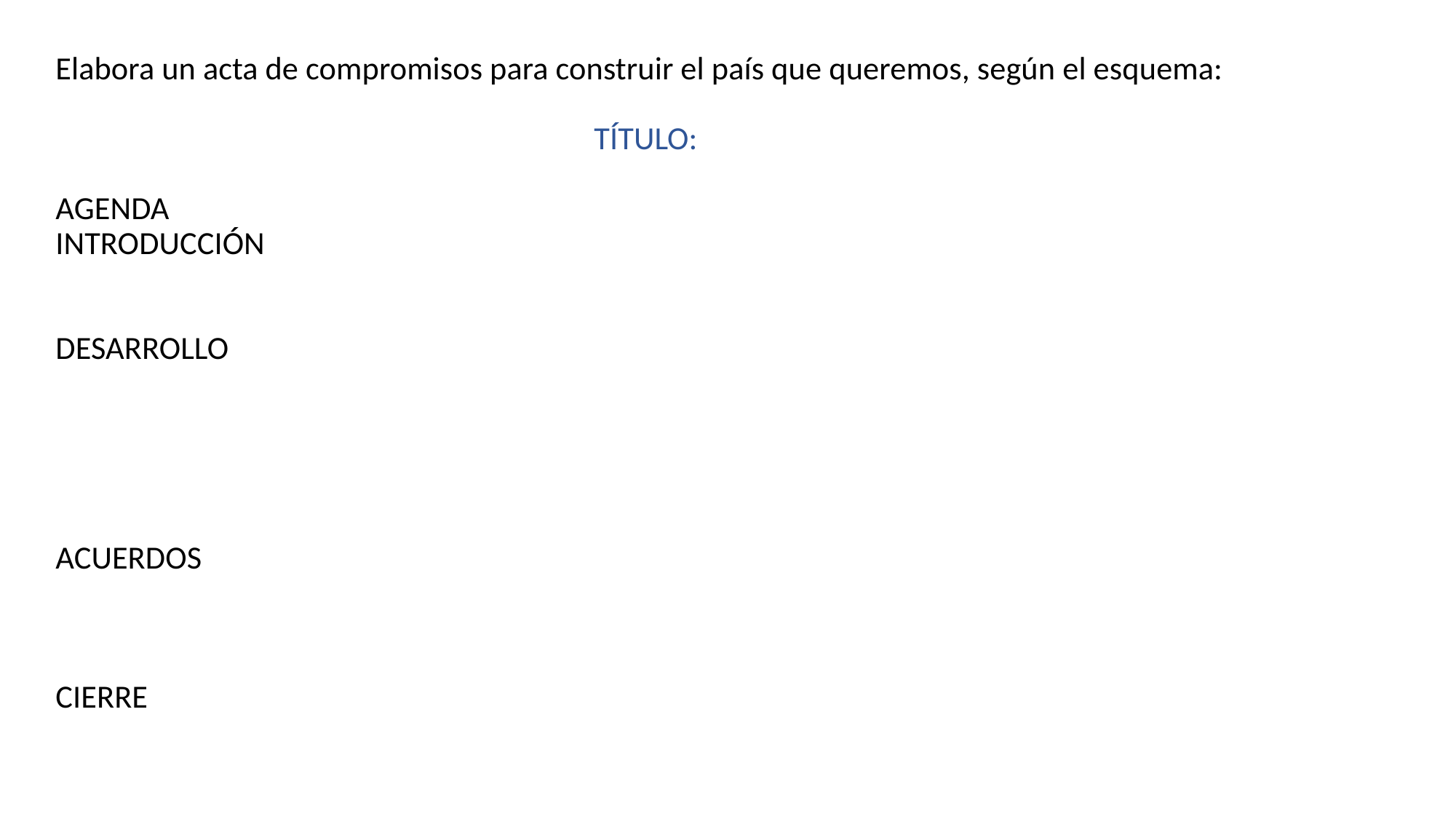

# Elabora un acta de compromisos para construir el país que queremos, según el esquema: TÍTULO: AGENDA INTRODUCCIÓN DESARROLLO ACUERDOS CIERRE